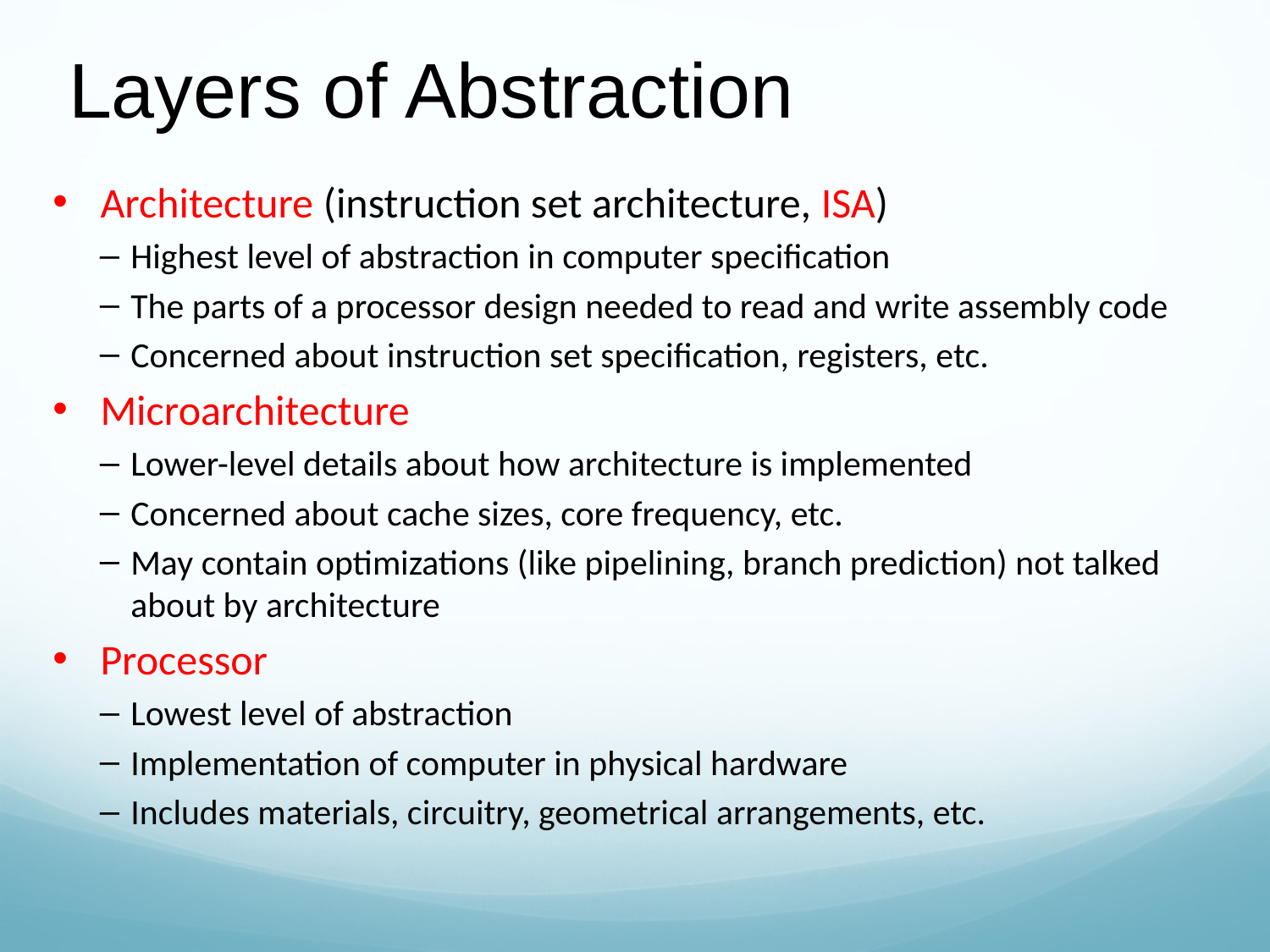

Layers of Abstraction
Architecture (instruction set architecture, ISA)
Highest level of abstraction in computer specification
The parts of a processor design needed to read and write assembly code
Concerned about instruction set specification, registers, etc.
Microarchitecture
Lower-level details about how architecture is implemented
Concerned about cache sizes, core frequency, etc.
May contain optimizations (like pipelining, branch prediction) not talked about by architecture
Processor
Lowest level of abstraction
Implementation of computer in physical hardware
Includes materials, circuitry, geometrical arrangements, etc.